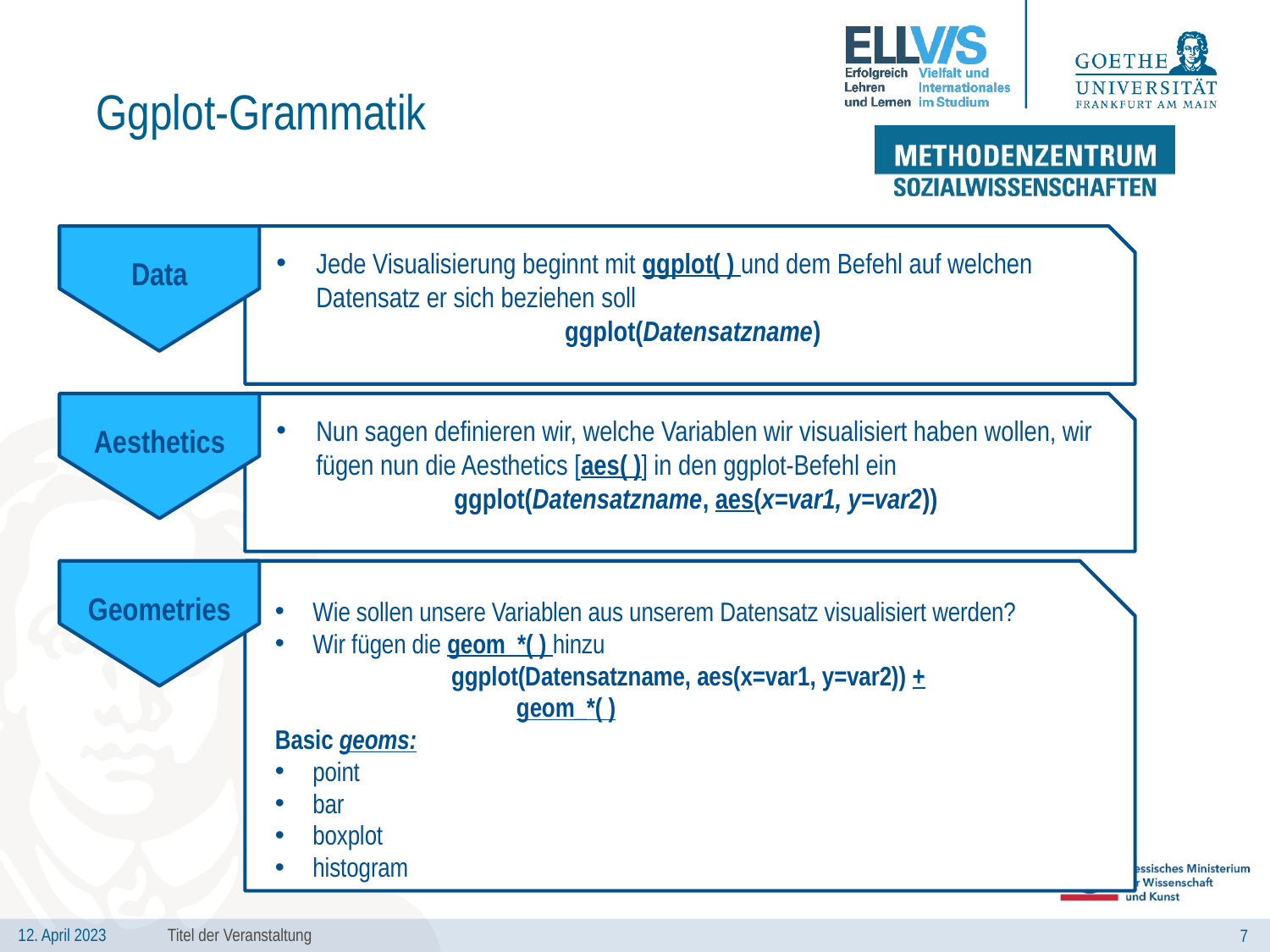

# Ggplot-Grammatik
Data
Jede Visualisierung beginnt mit ggplot( ) und dem Befehl auf welchen Datensatz er sich beziehen soll
ggplot(Datensatzname)
Aesthetics
Nun sagen definieren wir, welche Variablen wir visualisiert haben wollen, wir fügen nun die Aesthetics [aes( )] in den ggplot-Befehl ein
ggplot(Datensatzname, aes(x=var1, y=var2))
Geometries
Wie sollen unsere Variablen aus unserem Datensatz visualisiert werden?
Wir fügen die geom_*( ) hinzu
ggplot(Datensatzname, aes(x=var1, y=var2)) +
		geom_*( )
Basic geoms:
point
bar
boxplot
histogram

Titel der Veranstaltung
7